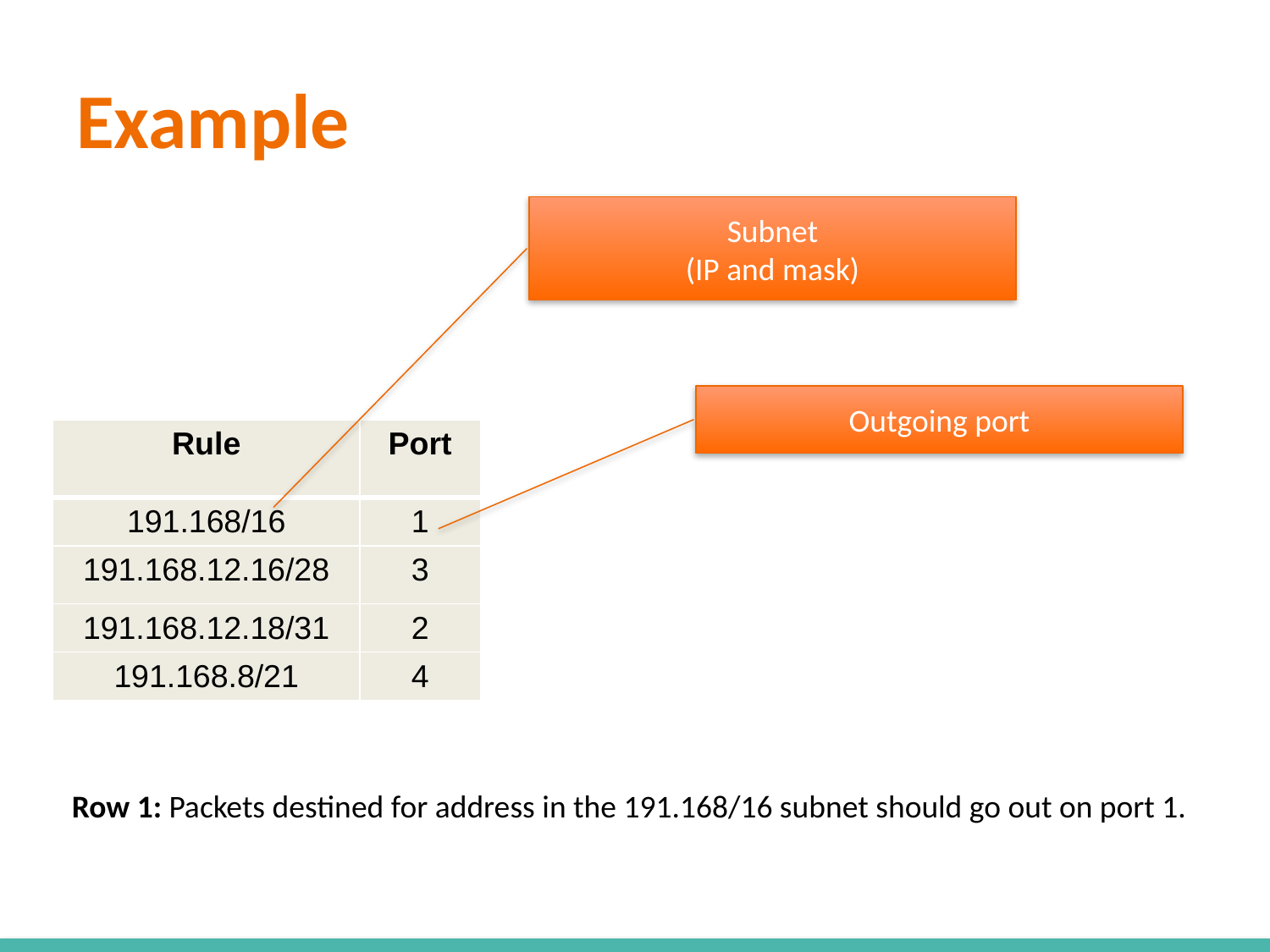

# Example
Subnet
(IP and mask)
Outgoing port
| Rule | Port |
| --- | --- |
| 191.168/16 | 1 |
| 191.168.12.16/28 | 3 |
| 191.168.12.18/31 | 2 |
| 191.168.8/21 | 4 |
Row 1: Packets destined for address in the 191.168/16 subnet should go out on port 1.